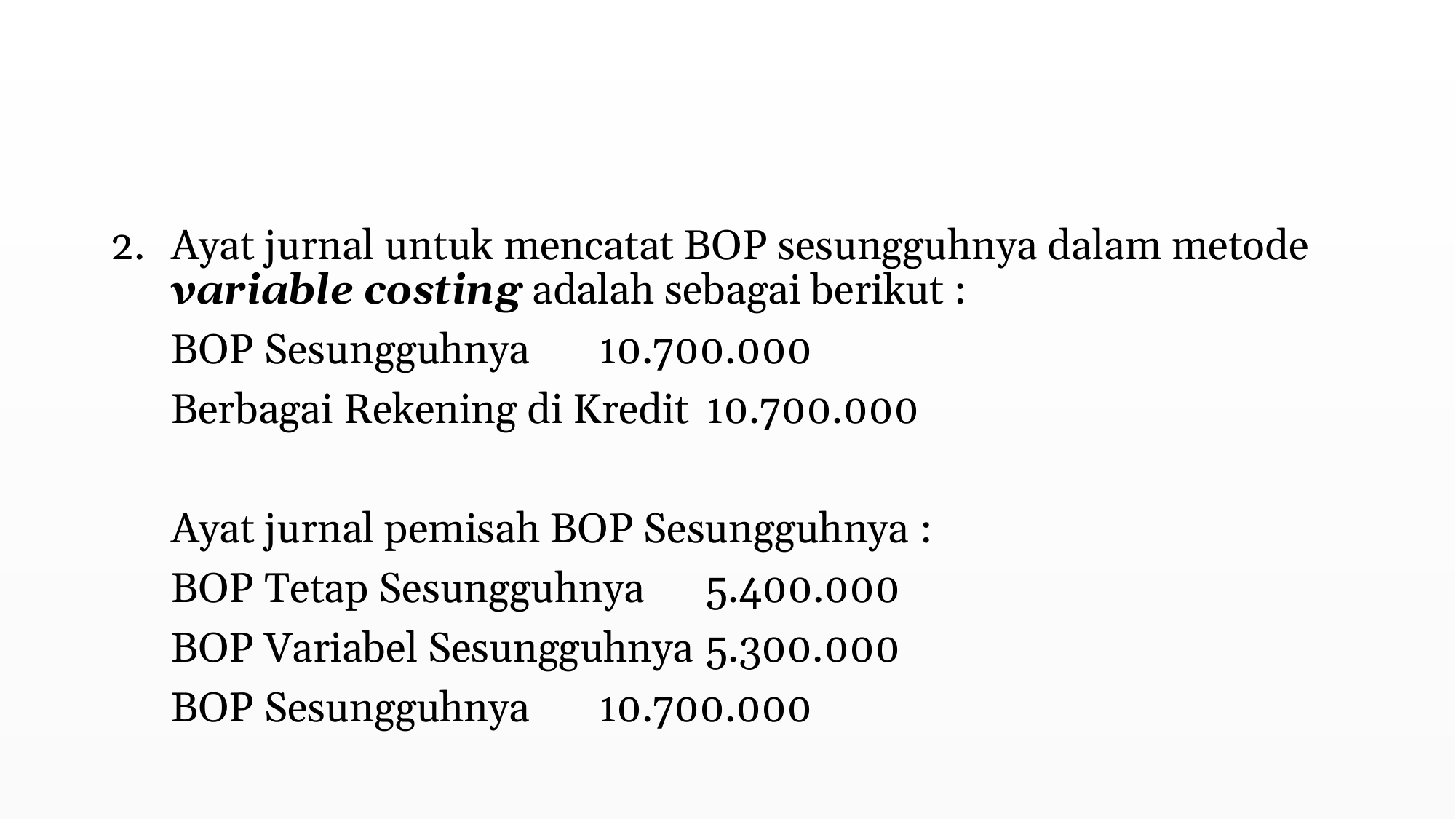

#
Ayat jurnal untuk mencatat BOP sesungguhnya dalam metode variable costing adalah sebagai berikut :
BOP Sesungguhnya		10.700.000
	Berbagai Rekening di Kredit		10.700.000

Ayat jurnal pemisah BOP Sesungguhnya :
BOP Tetap Sesungguhnya 	5.400.000
BOP Variabel Sesungguhnya	5.300.000
	BOP Sesungguhnya			10.700.000